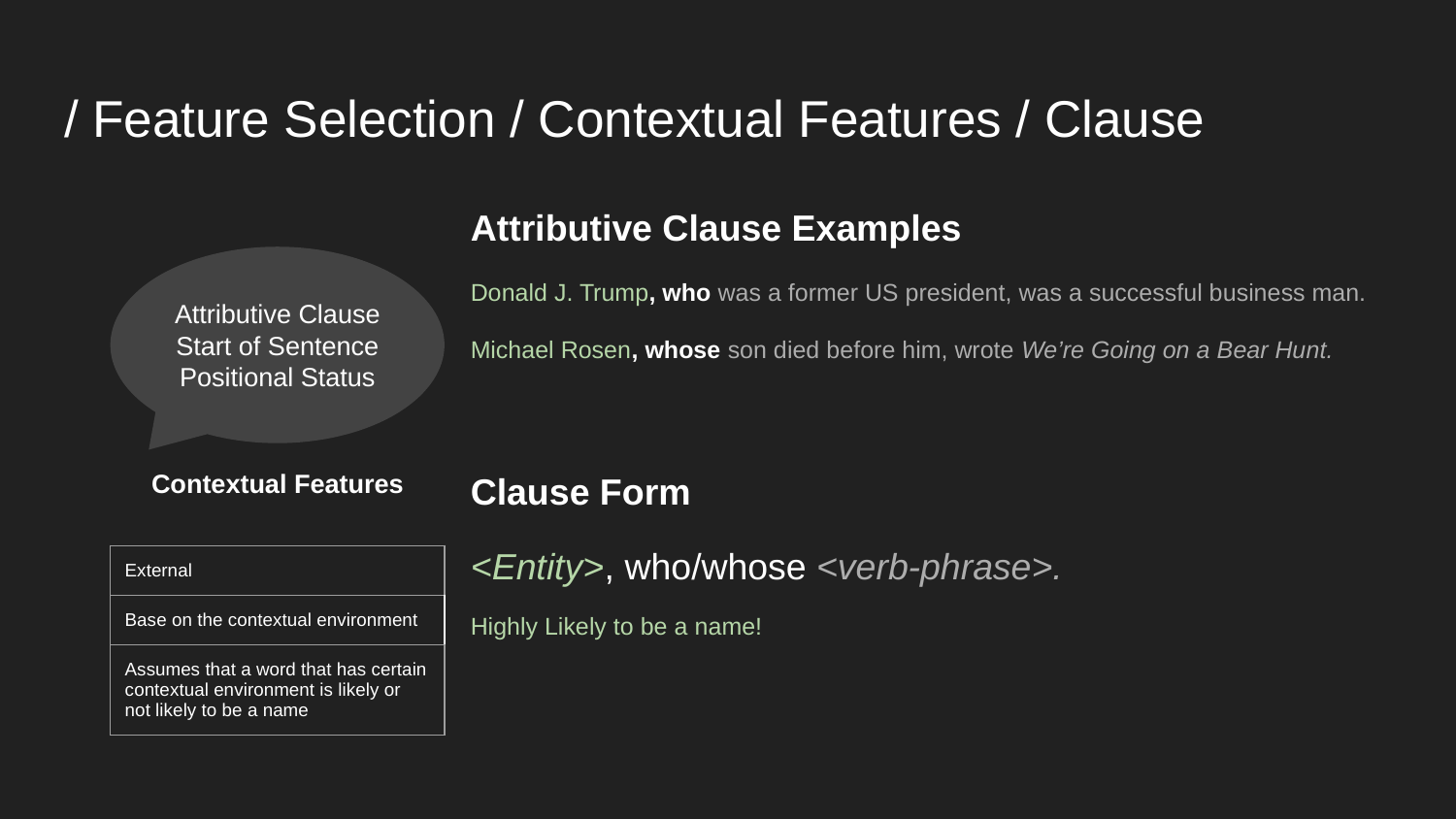

# / Feature Selection / Contextual Features / Clause
Attributive Clause Examples
Donald J. Trump, who was a former US president, was a successful business man.
Michael Rosen, whose son died before him, wrote We’re Going on a Bear Hunt.

Clause Form
<Entity>, who/whose <verb-phrase>.
Attributive Clause
Start of Sentence
Positional Status
Contextual Features
| External |
| --- |
| Base on the contextual environment |
| Assumes that a word that has certain contextual environment is likely or not likely to be a name |
Highly Likely to be a name!